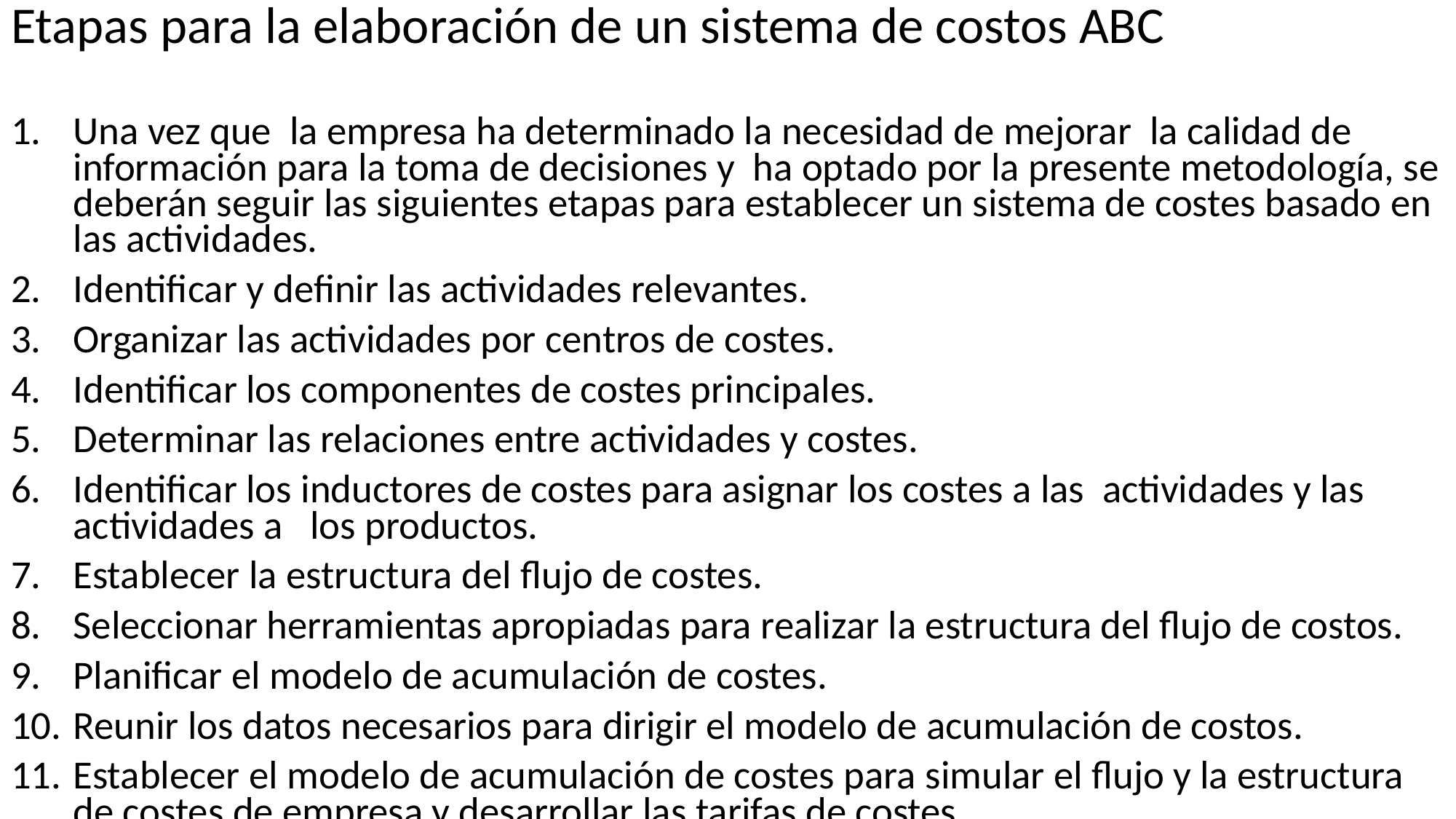

# Etapas para la elaboración de un sistema de costos ABC
Una vez que  la empresa ha determinado la necesidad de mejorar  la calidad de información para la toma de decisiones y  ha optado por la presente metodología, se deberán seguir las siguientes etapas para establecer un sistema de costes basado en las actividades.
Identificar y definir las actividades relevantes.
Organizar las actividades por centros de costes.
Identificar los componentes de costes principales.
Determinar las relaciones entre actividades y costes.
Identificar los inductores de costes para asignar los costes a las  actividades y las actividades a   los productos.
Establecer la estructura del flujo de costes.
Seleccionar herramientas apropiadas para realizar la estructura del flujo de costos.
Planificar el modelo de acumulación de costes.
Reunir los datos necesarios para dirigir el modelo de acumulación de costos.
Establecer el modelo de acumulación de costes para simular el flujo y la estructura de costes de empresa y desarrollar las tarifas de costes.